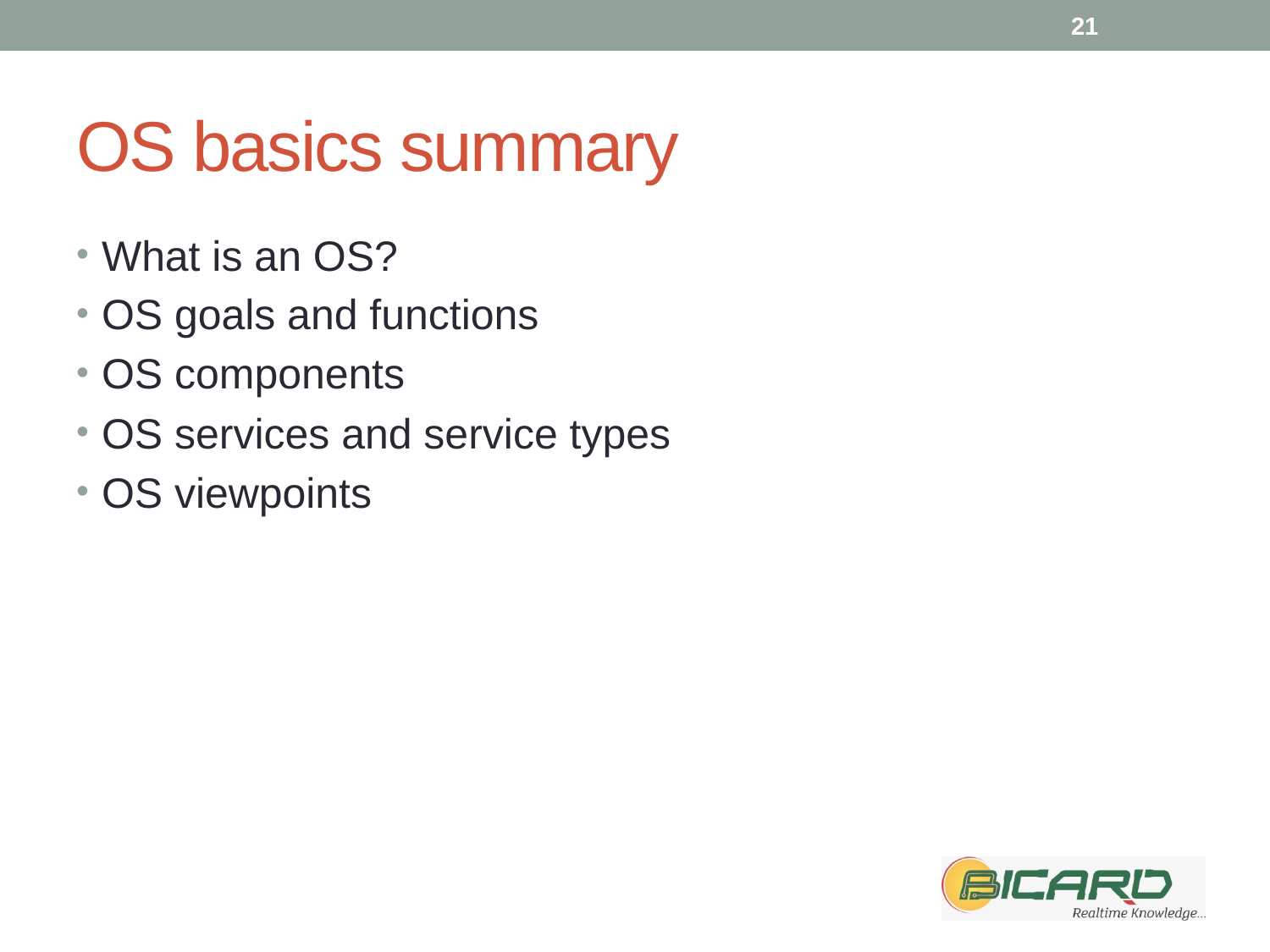

21
# OS basics summary
What is an OS?
OS goals and functions
OS components
OS services and service types
OS viewpoints